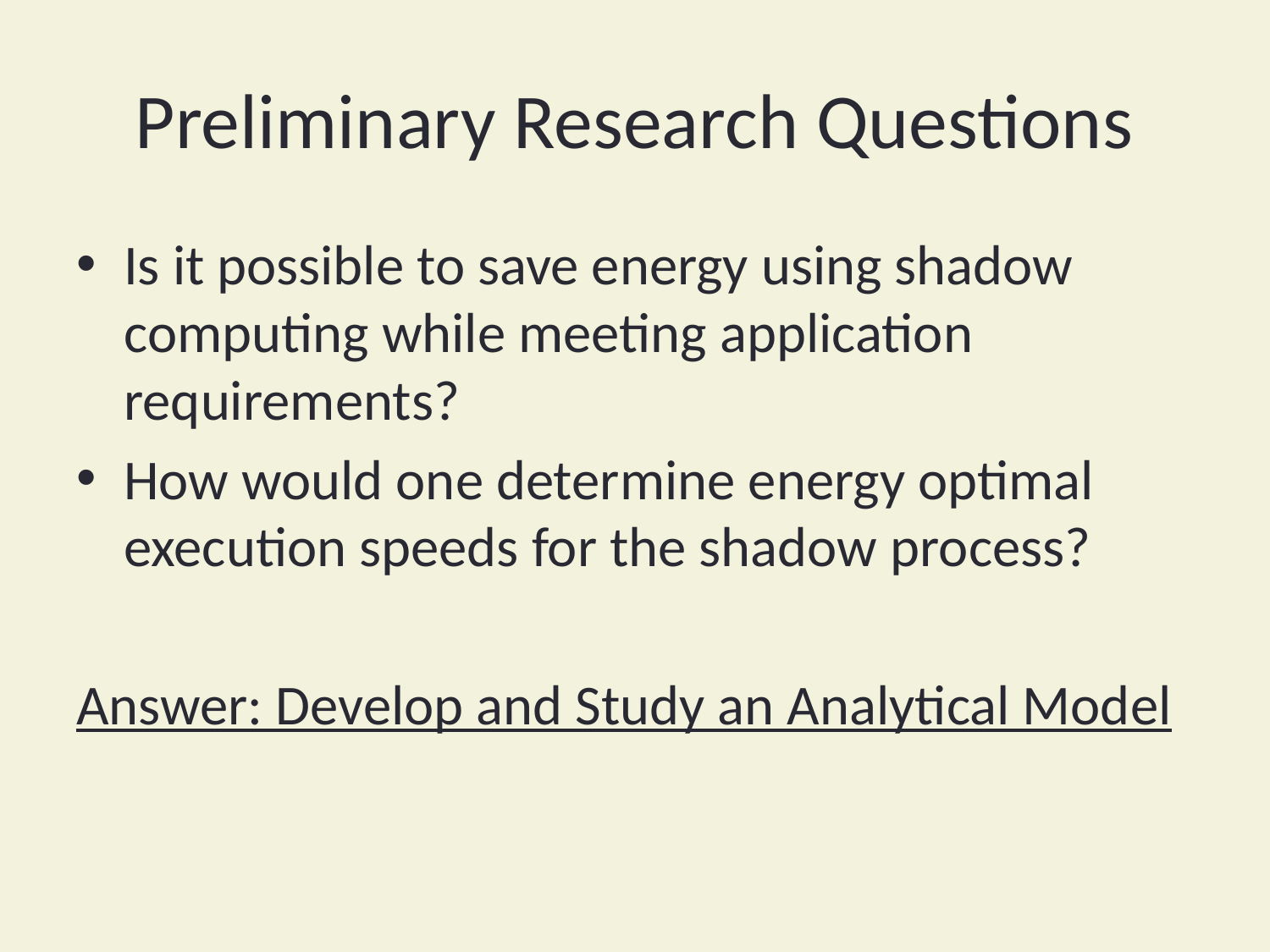

# Preliminary Research Questions
Is it possible to save energy using shadow computing while meeting application requirements?
How would one determine energy optimal execution speeds for the shadow process?

Answer: Develop and Study an Analytical Model